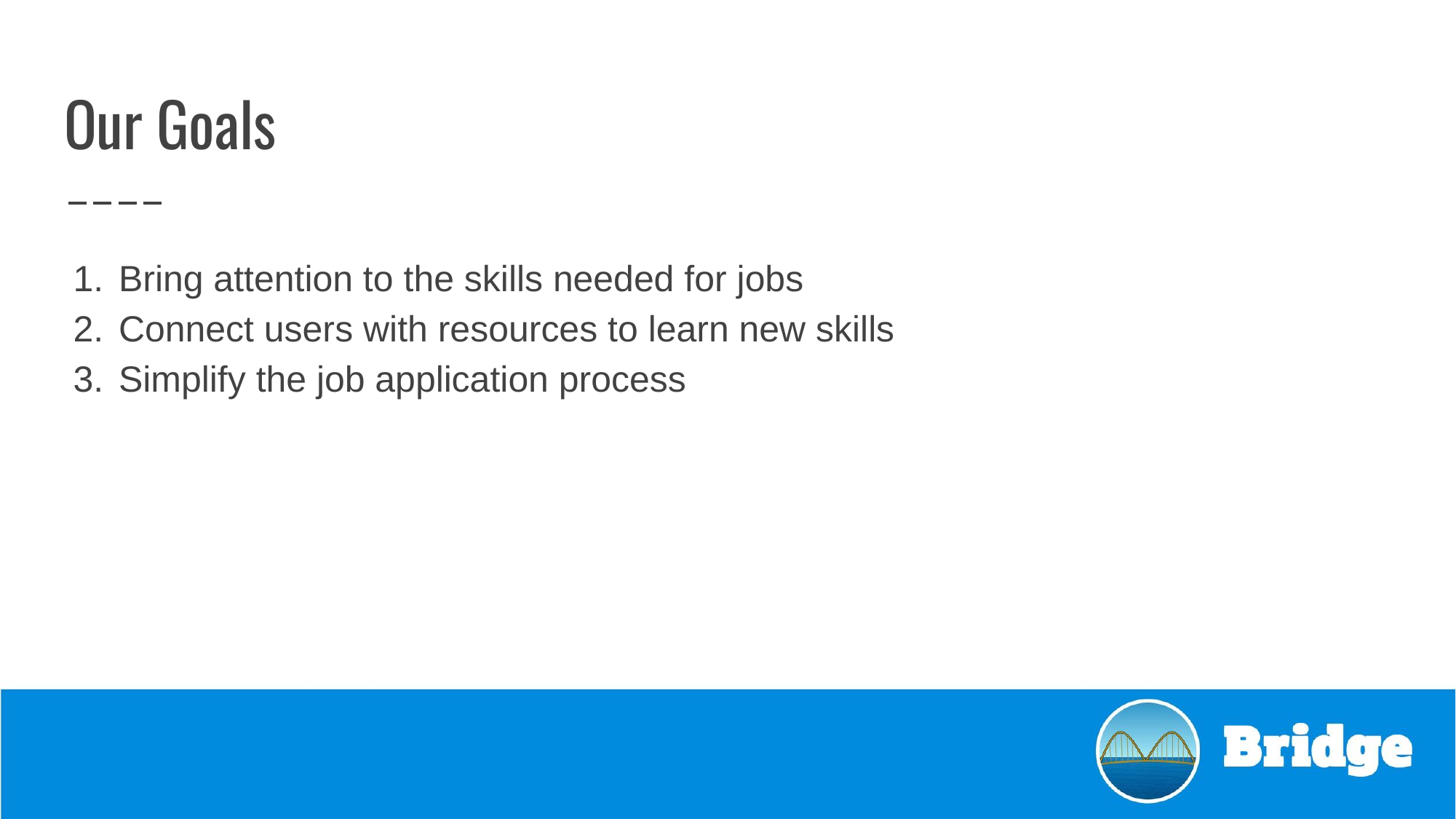

# Our Goals
Bring attention to the skills needed for jobs
Connect users with resources to learn new skills
Simplify the job application process